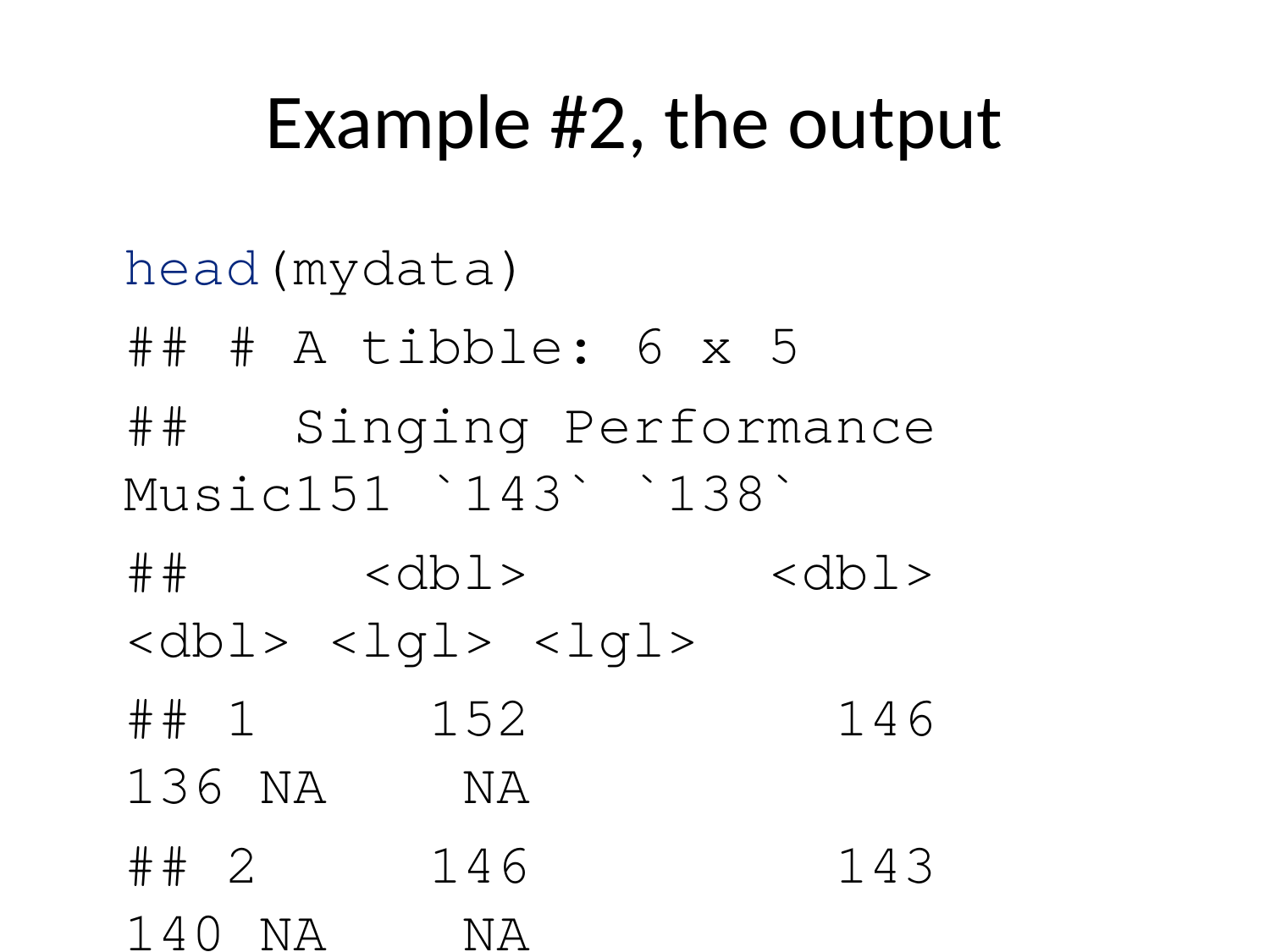

# Example #2, the output
head(mydata)
## # A tibble: 6 x 5
##   Singing Performance Music151 `143` `138`
##     <dbl>       <dbl>    <dbl> <lgl> <lgl>
## 1     152         146      136 NA    NA
## 2     146         143      140 NA    NA
## 3     146         147      142 NA    NA
## 4     145         141      134 NA    NA
## 5     144         139      140 NA    NA
## 6     133         138      132 NA    NA